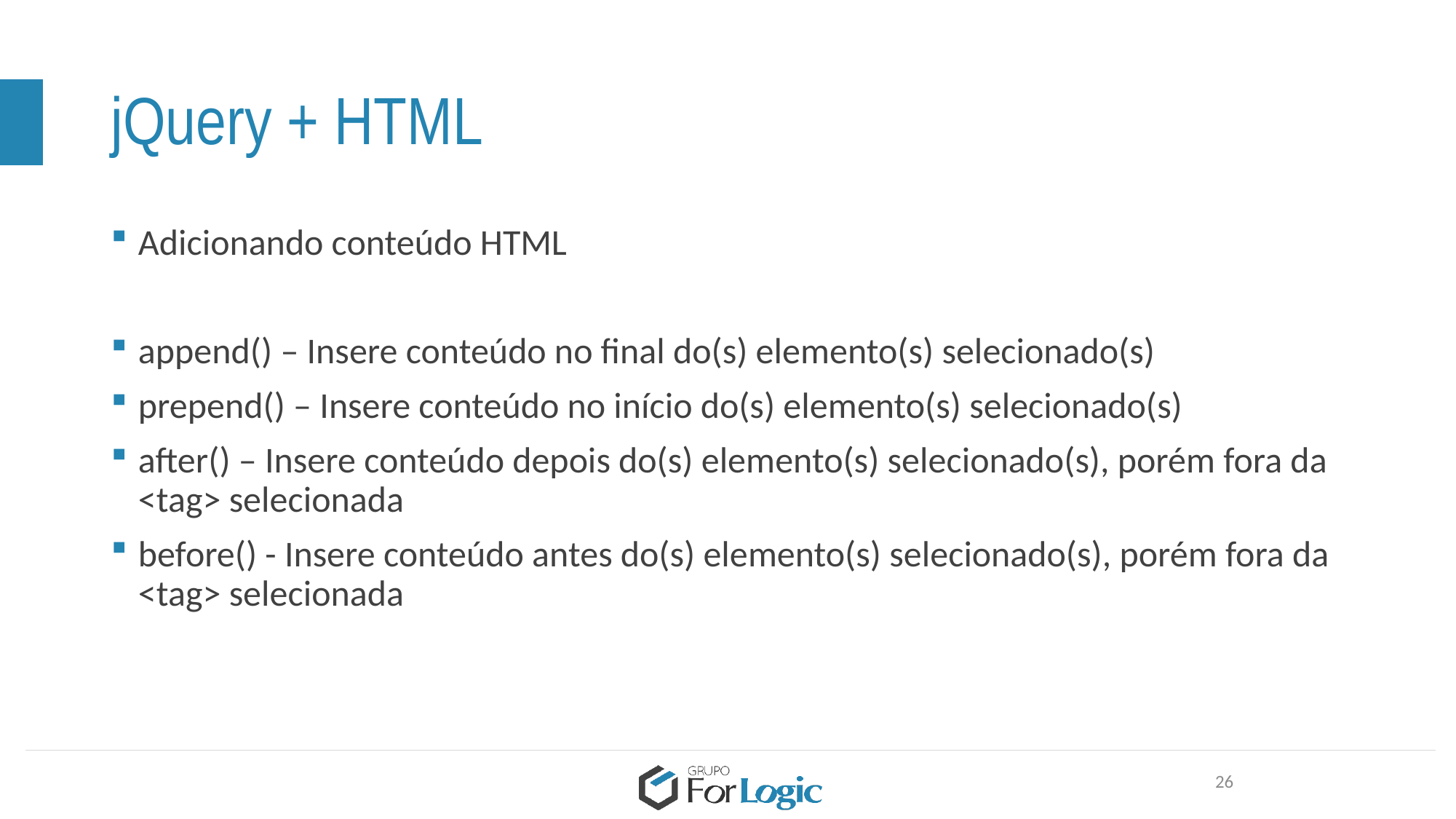

# jQuery + HTML
Adicionando conteúdo HTML

append() – Insere conteúdo no final do(s) elemento(s) selecionado(s)
prepend() – Insere conteúdo no início do(s) elemento(s) selecionado(s)
after() – Insere conteúdo depois do(s) elemento(s) selecionado(s), porém fora da <tag> selecionada
before() - Insere conteúdo antes do(s) elemento(s) selecionado(s), porém fora da <tag> selecionada
26